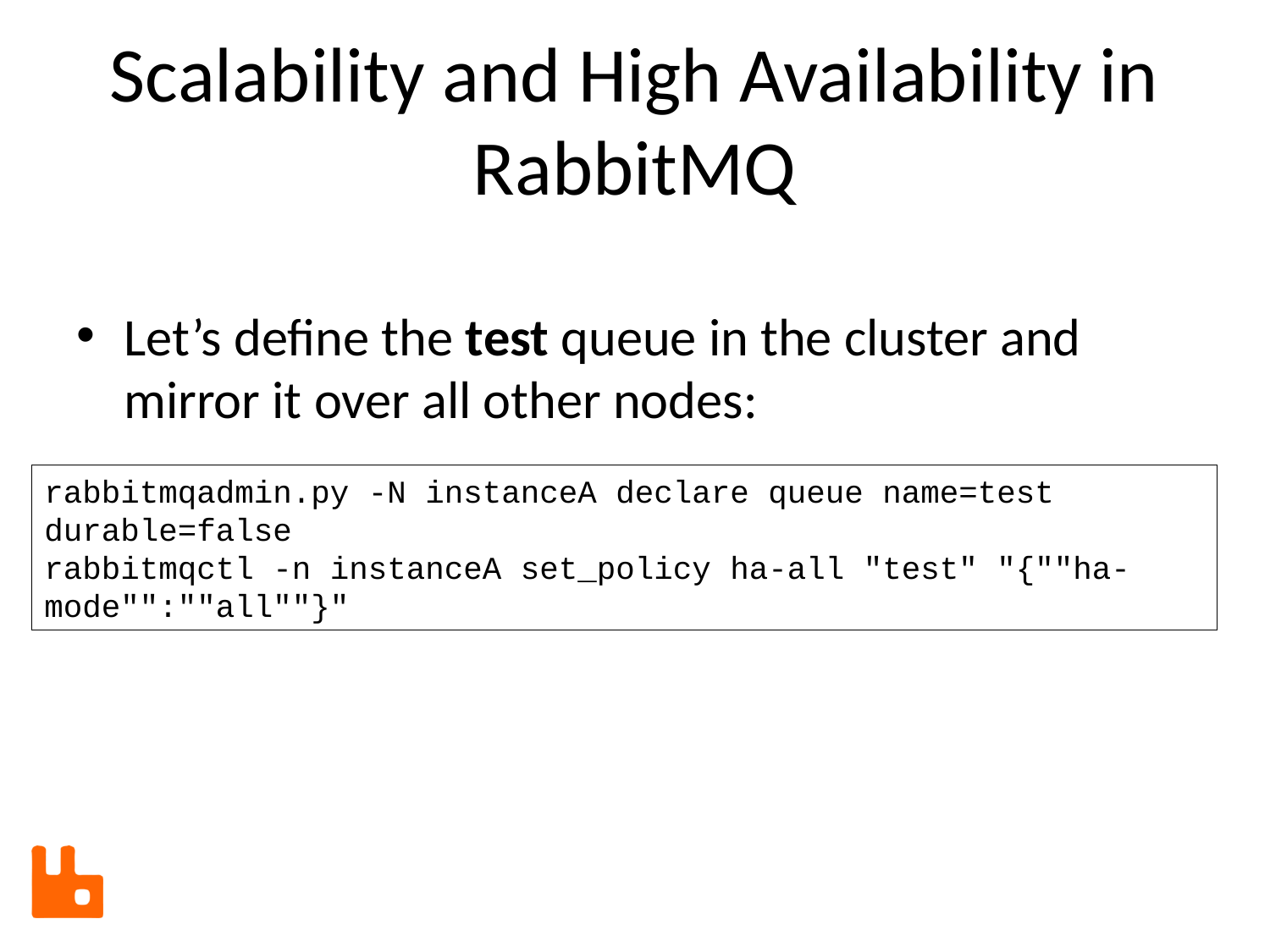

# Scalability and High Availability in RabbitMQ

Let’s define the test queue in the cluster and mirror it over all other nodes:

rabbitmqadmin.py -N instanceA declare queue name=test durable=false
rabbitmqctl -n instanceA set_policy ha-all "test" "{""ha-mode"":""all""}"